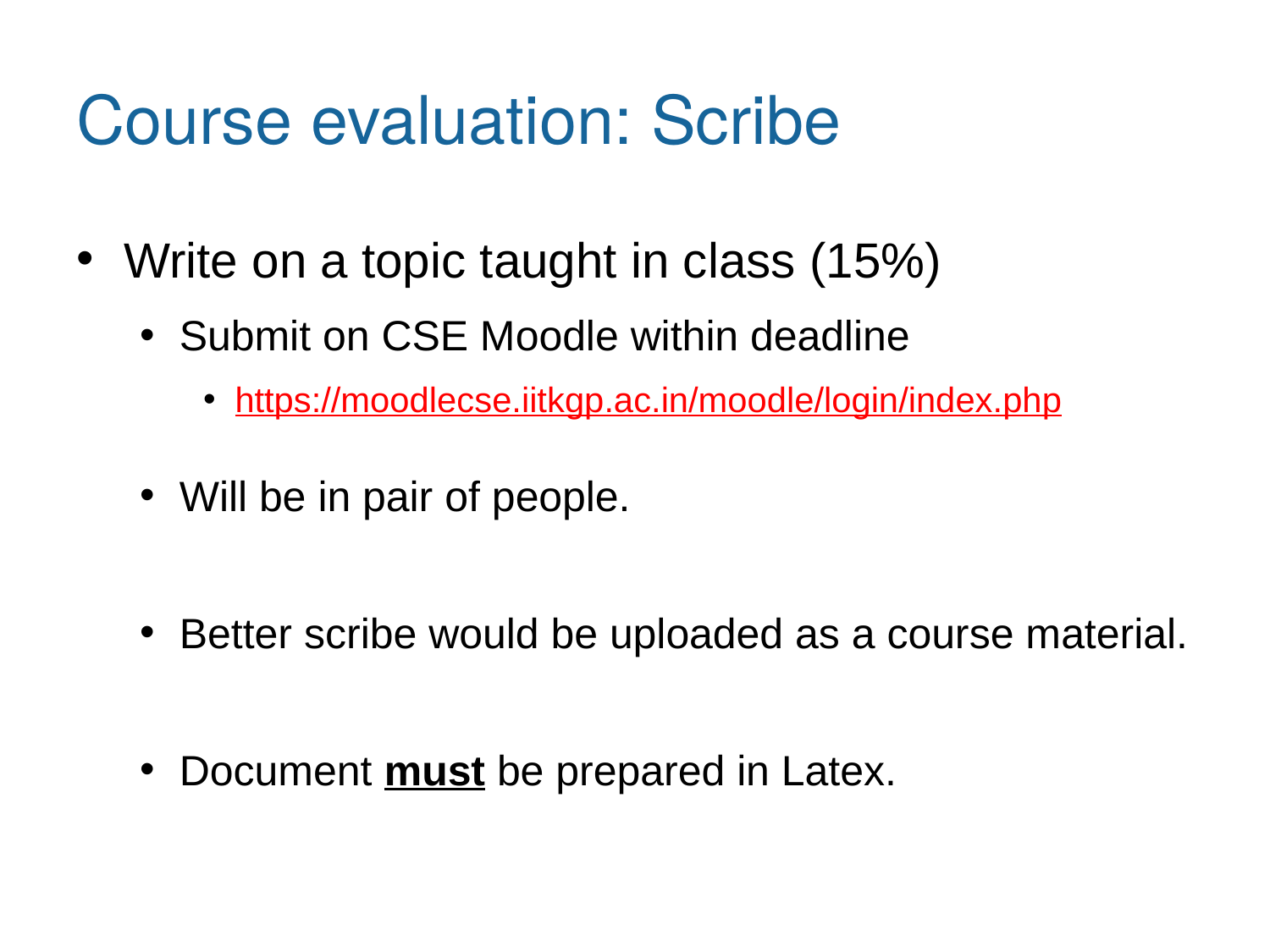

# Course evaluation: Scribe
Write on a topic taught in class (15%)
Submit on CSE Moodle within deadline
https://moodlecse.iitkgp.ac.in/moodle/login/index.php

Will be in pair of people.

Better scribe would be uploaded as a course material.

Document must be prepared in Latex.